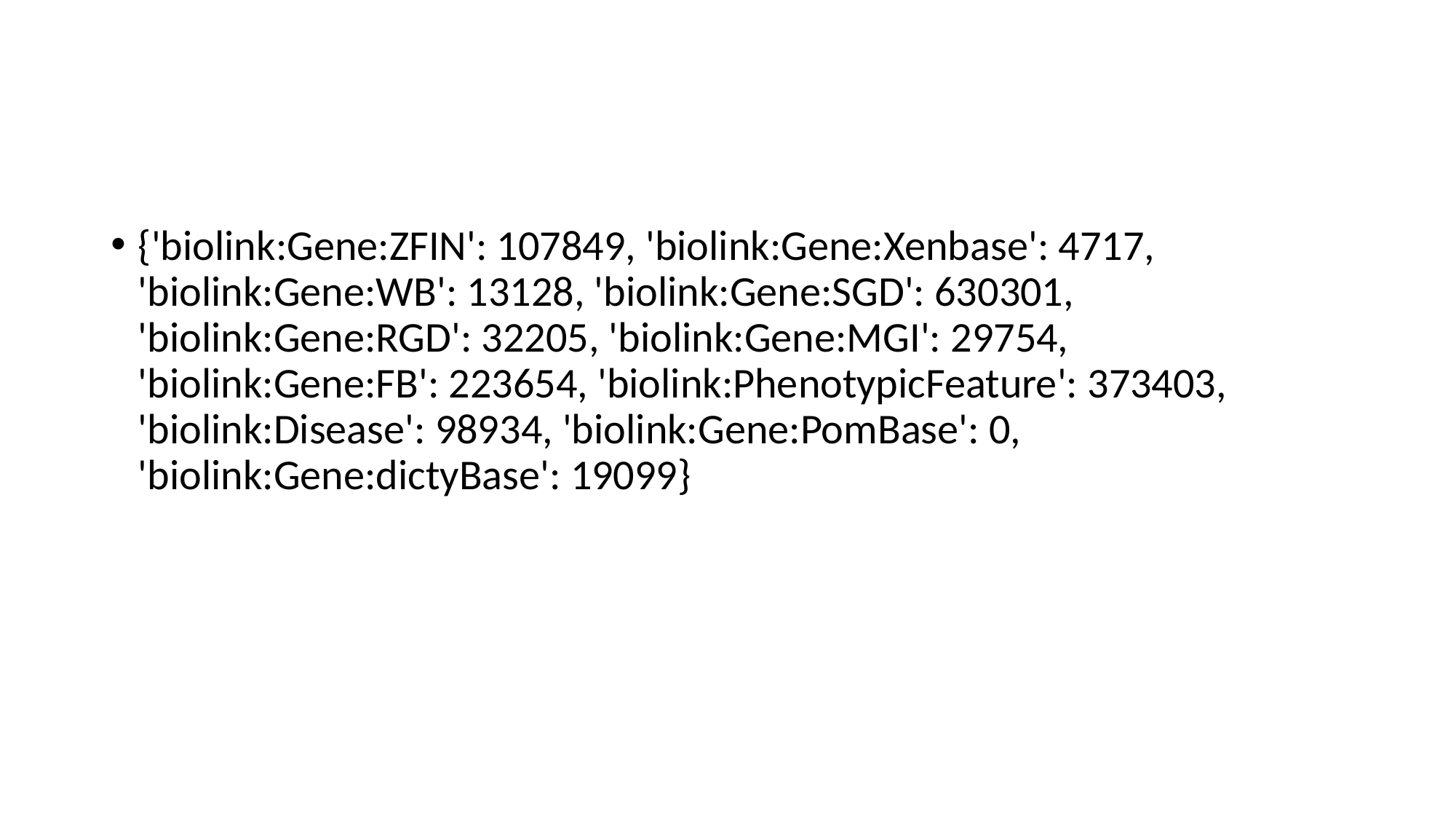

#
{'biolink:Gene:ZFIN': 107849, 'biolink:Gene:Xenbase': 4717, 'biolink:Gene:WB': 13128, 'biolink:Gene:SGD': 630301, 'biolink:Gene:RGD': 32205, 'biolink:Gene:MGI': 29754, 'biolink:Gene:FB': 223654, 'biolink:PhenotypicFeature': 373403, 'biolink:Disease': 98934, 'biolink:Gene:PomBase': 0, 'biolink:Gene:dictyBase': 19099}